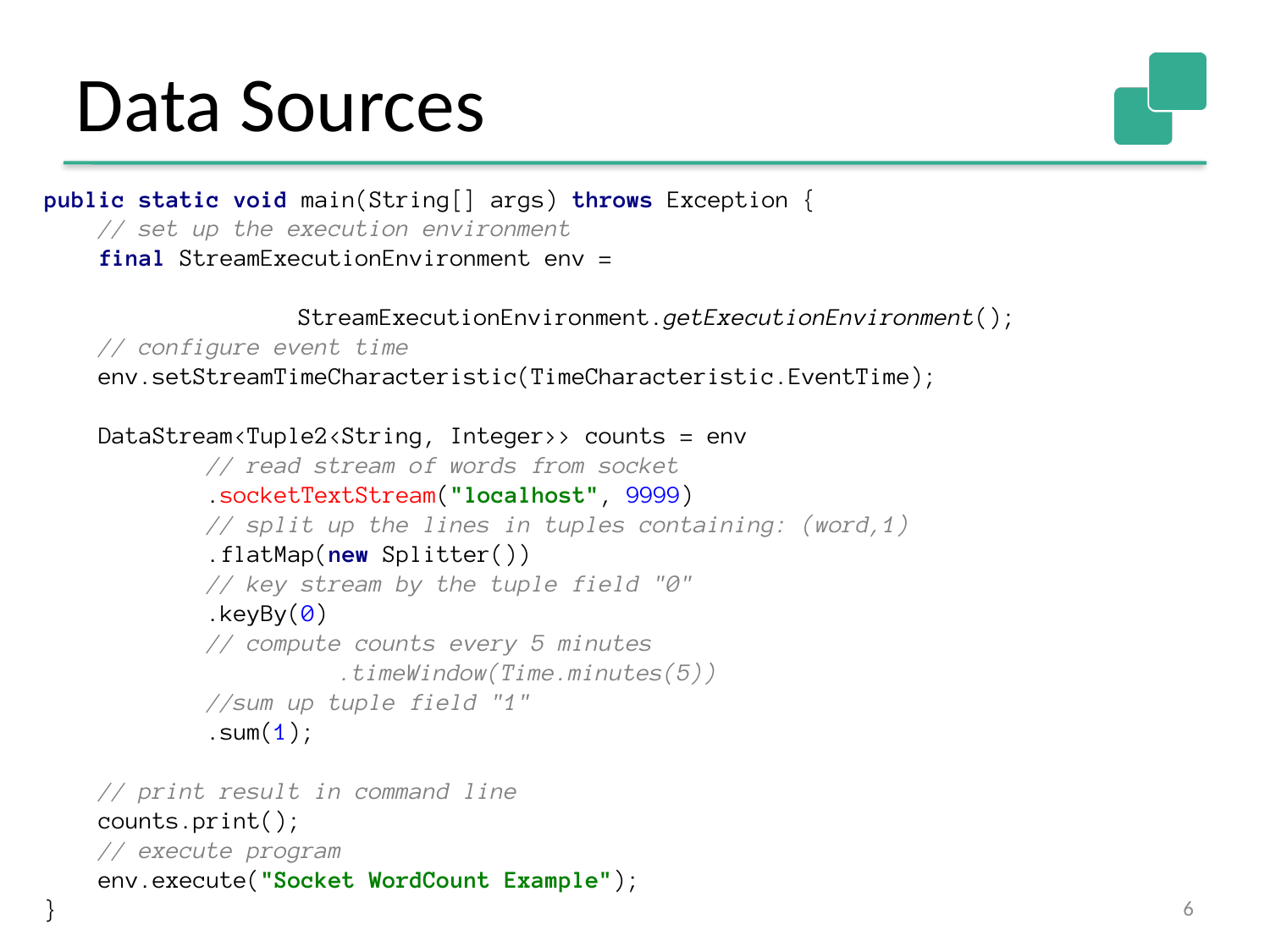

Data Sources
public static void main(String[] args) throws Exception {
    // set up the execution environment
    final StreamExecutionEnvironment env =
		StreamExecutionEnvironment.getExecutionEnvironment();
    // configure event time
    env.setStreamTimeCharacteristic(TimeCharacteristic.EventTime);

    DataStream<Tuple2<String, Integer>> counts = env
            // read stream of words from socket
            .socketTextStream("localhost", 9999)
            // split up the lines in tuples containing: (word,1)
            .flatMap(new Splitter())
            // key stream by the tuple field "0"
            .keyBy(0)
            // compute counts every 5 minutes
		   .timeWindow(Time.minutes(5))
            //sum up tuple field "1"
            .sum(1);

    // print result in command line
    counts.print();
    // execute program
    env.execute("Socket WordCount Example");
}

6